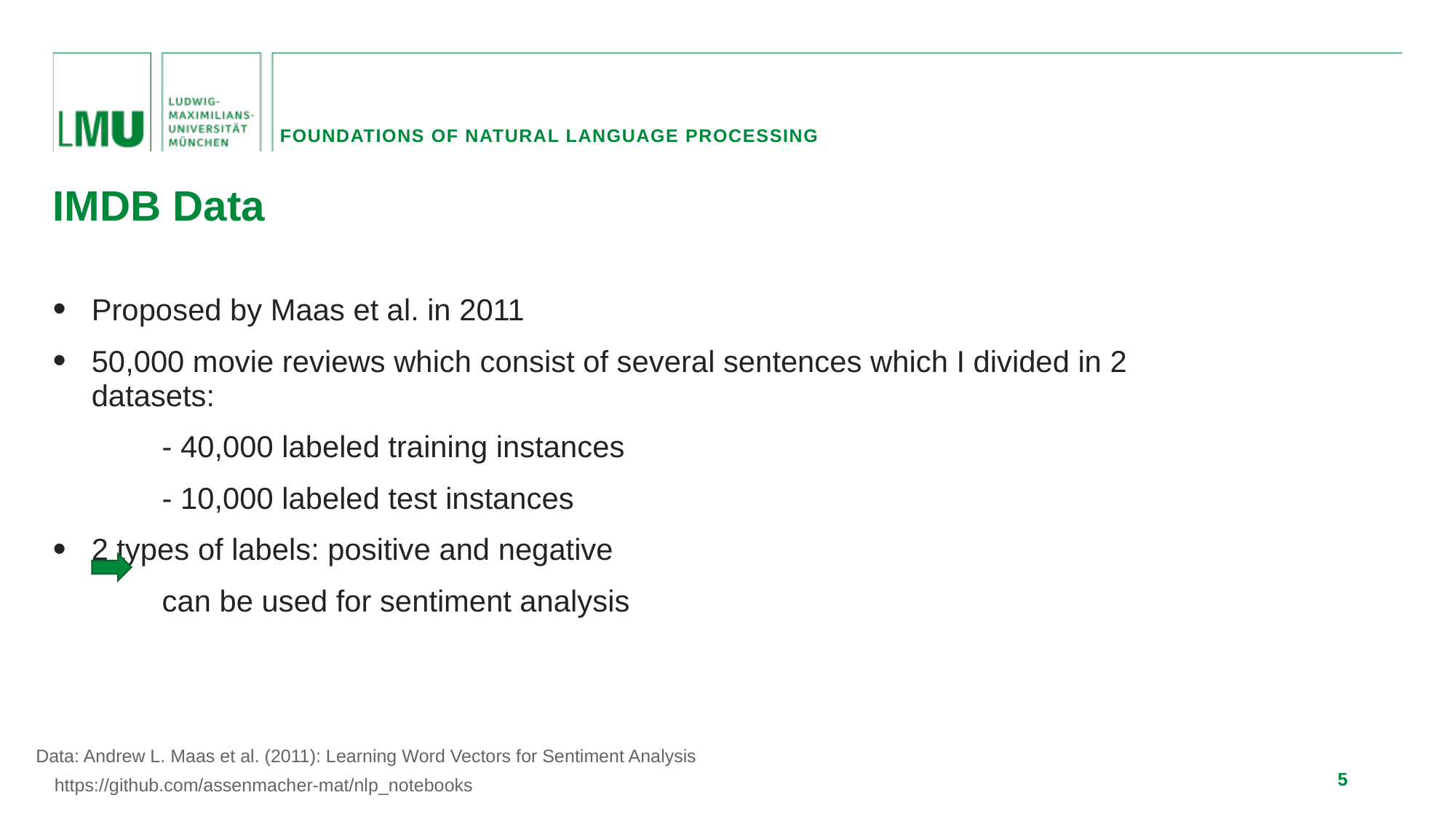

Foundations of natural language processing
IMDB Data
Proposed by Maas et al. in 2011
50,000 movie reviews which consist of several sentences which I divided in 2 datasets:
	- 40,000 labeled training instances
	- 10,000 labeled test instances
2 types of labels: positive and negative
	can be used for sentiment analysis

Data: Andrew L. Maas et al. (2011): Learning Word Vectors for Sentiment Analysis
5
https://github.com/assenmacher-mat/nlp_notebooks